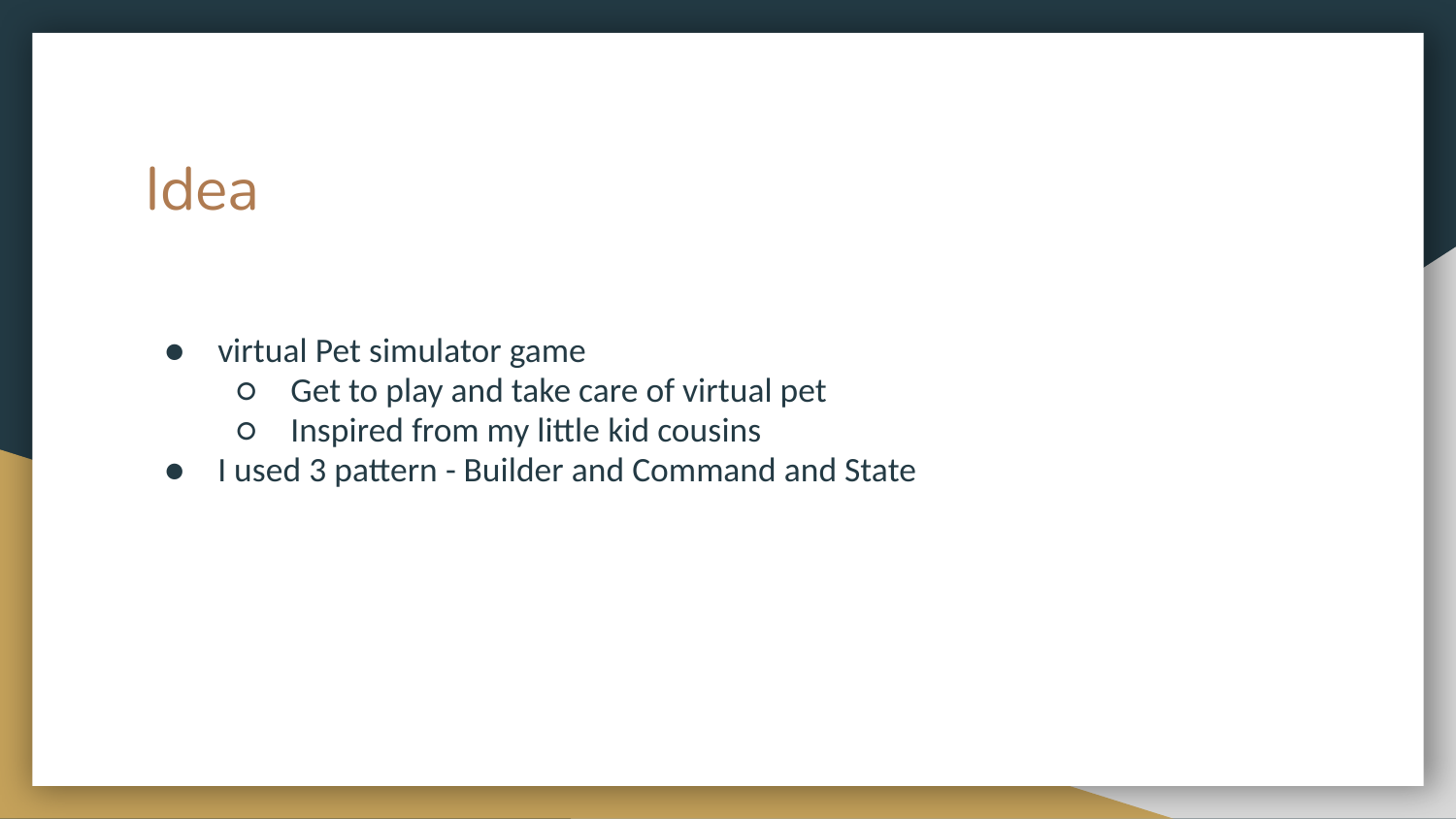

# Idea
virtual Pet simulator game
Get to play and take care of virtual pet
Inspired from my little kid cousins
I used 3 pattern - Builder and Command and State